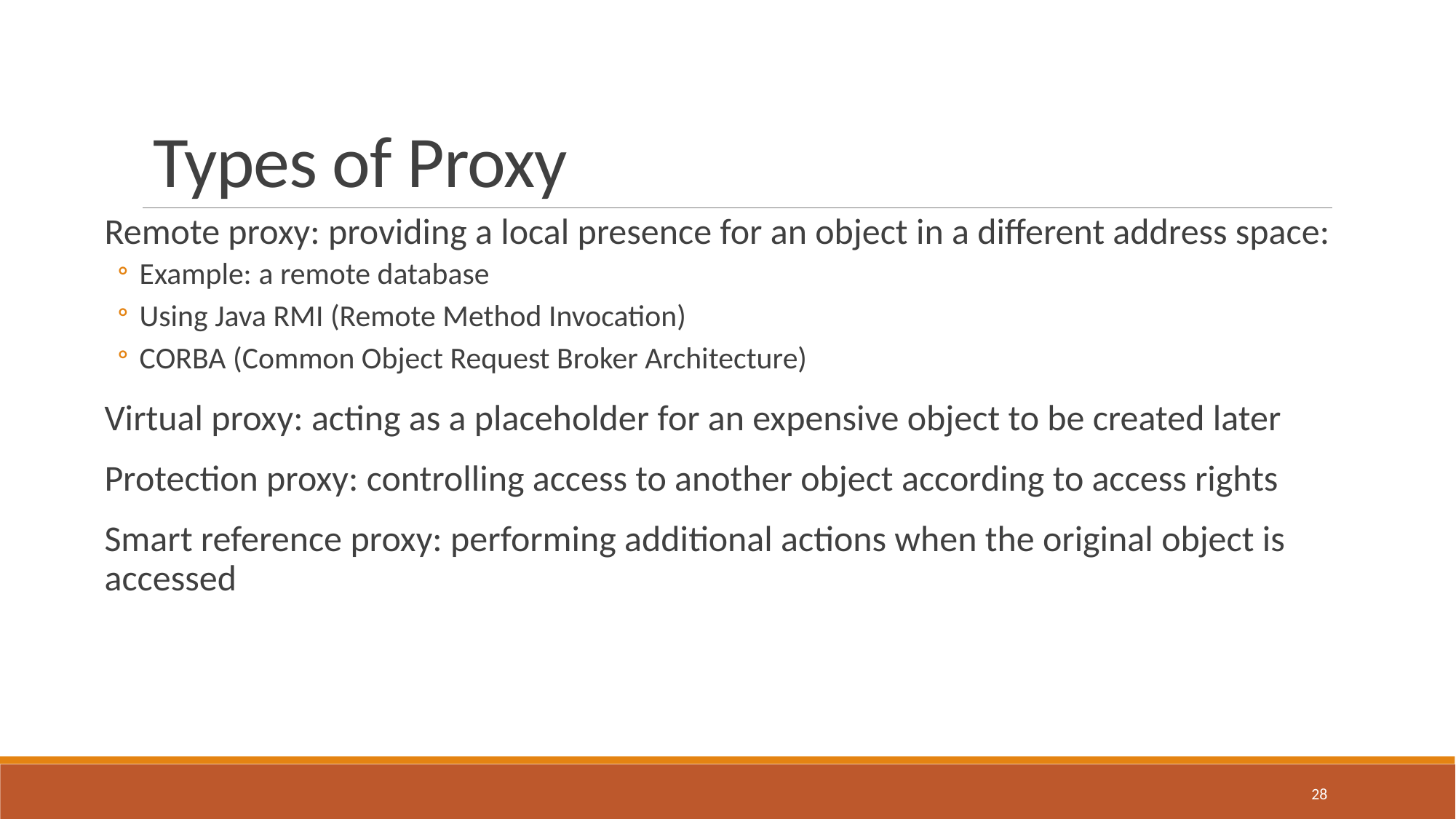

Types of Proxy
Remote proxy: providing a local presence for an object in a different address space:
Example: a remote database
Using Java RMI (Remote Method Invocation)
CORBA (Common Object Request Broker Architecture)
Virtual proxy: acting as a placeholder for an expensive object to be created later
Protection proxy: controlling access to another object according to access rights
Smart reference proxy: performing additional actions when the original object is accessed
28